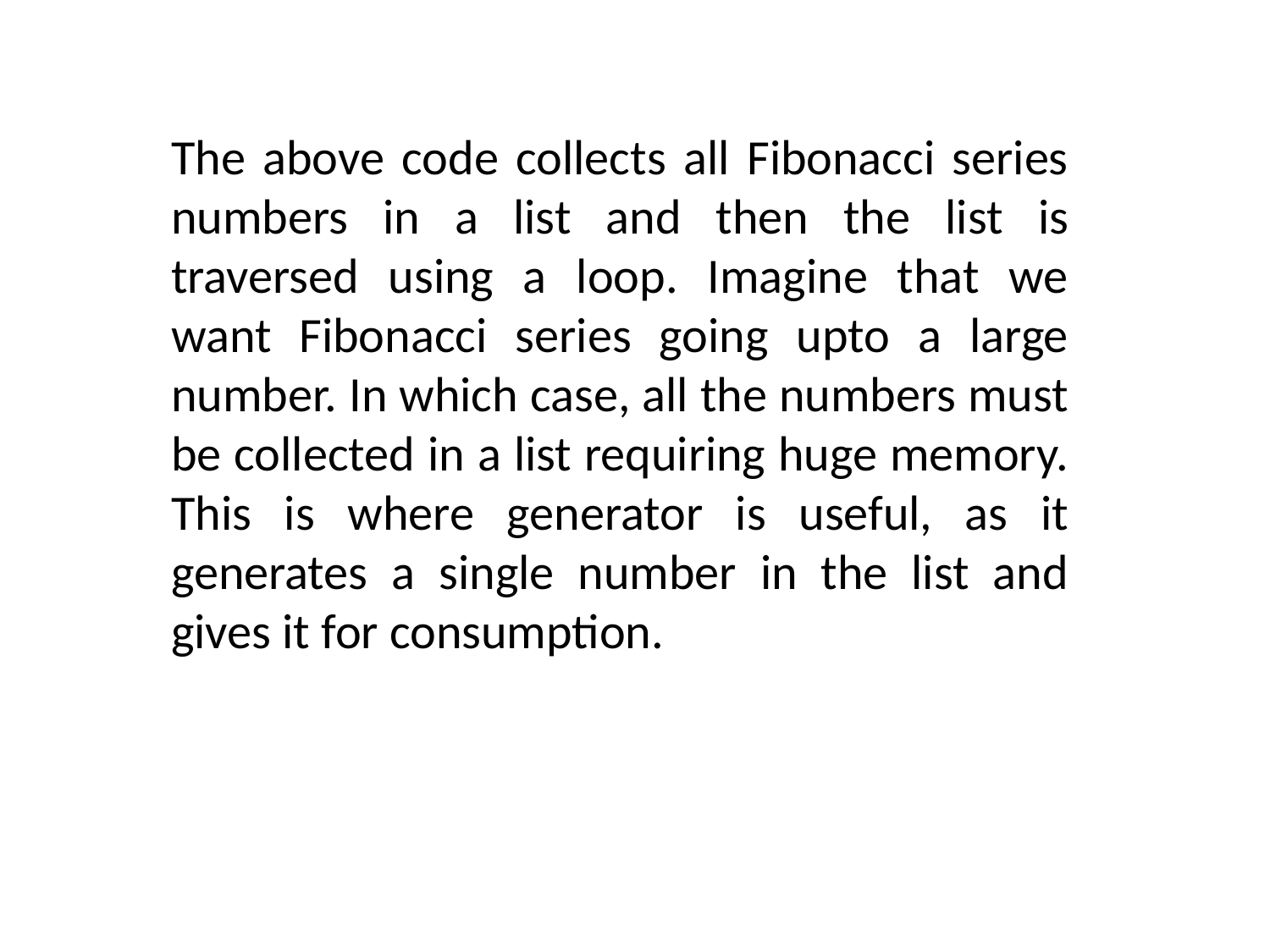

The above code collects all Fibonacci series numbers in a list and then the list is traversed using a loop. Imagine that we want Fibonacci series going upto a large number. In which case, all the numbers must be collected in a list requiring huge memory. This is where generator is useful, as it generates a single number in the list and gives it for consumption.